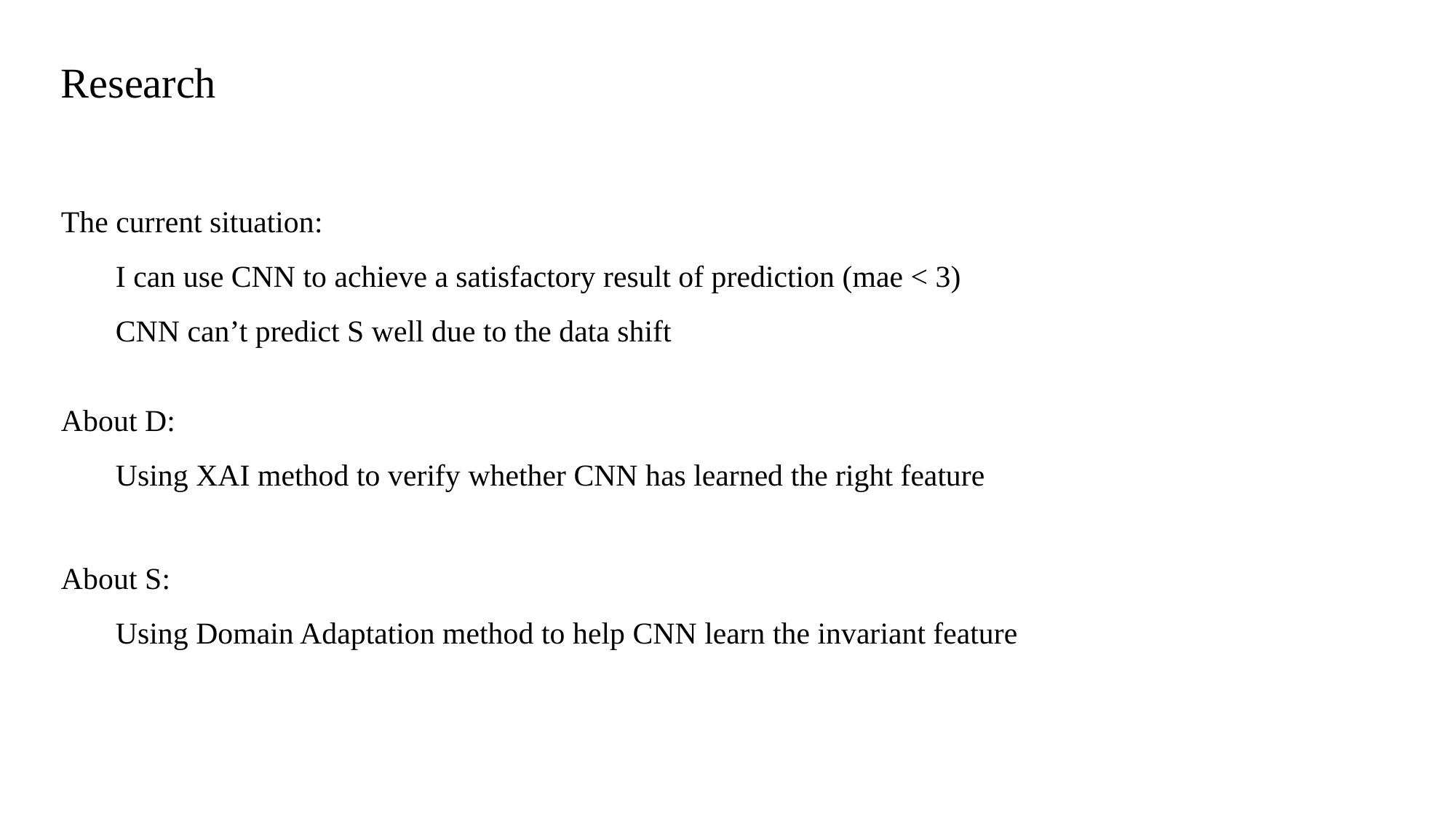

Research
The current situation:
I can use CNN to achieve a satisfactory result of prediction (mae < 3)
CNN can’t predict S well due to the data shift
About D:
Using XAI method to verify whether CNN has learned the right feature
About S:
Using Domain Adaptation method to help CNN learn the invariant feature
8